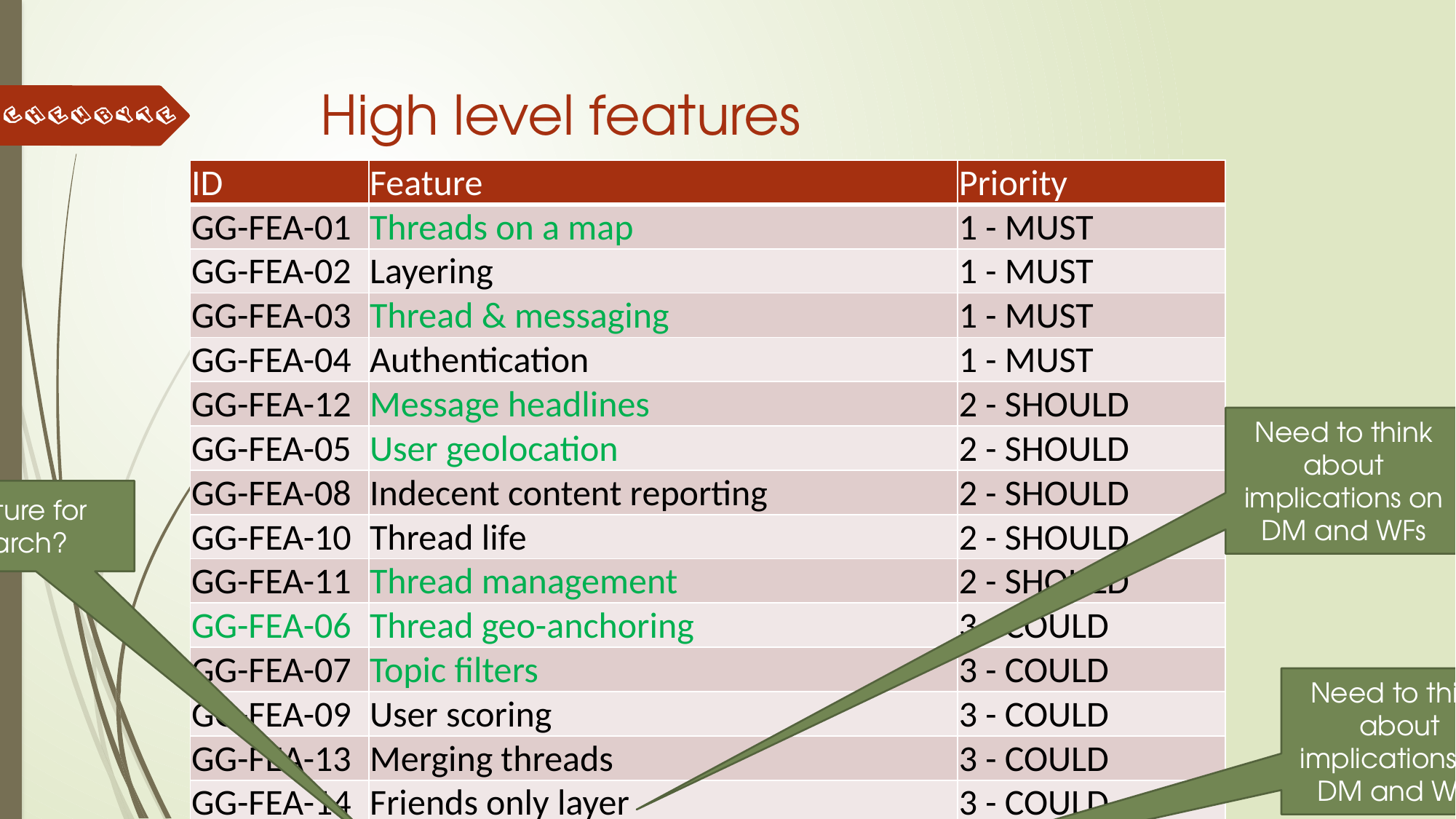

# High level features
| ID | Feature | Priority |
| --- | --- | --- |
| GG-FEA-01 | Threads on a map | 1 - MUST |
| GG-FEA-02 | Layering | 1 - MUST |
| GG-FEA-03 | Thread & messaging | 1 - MUST |
| GG-FEA-04 | Authentication | 1 - MUST |
| GG-FEA-12 | Message headlines | 2 - SHOULD |
| GG-FEA-05 | User geolocation | 2 - SHOULD |
| GG-FEA-08 | Indecent content reporting | 2 - SHOULD |
| GG-FEA-10 | Thread life | 2 - SHOULD |
| GG-FEA-11 | Thread management | 2 - SHOULD |
| GG-FEA-06 | Thread geo-anchoring | 3 - COULD |
| GG-FEA-07 | Topic filters | 3 - COULD |
| GG-FEA-09 | User scoring | 3 - COULD |
| GG-FEA-13 | Merging threads | 3 - COULD |
| GG-FEA-14 | Friends only layer | 3 - COULD |
| GG-FEA-15 | Search | 4 – WONT |
| GG-FEA-16 | Notifications (including additive and “near me” ones) | 4 – WONT |
| GG-FEA-17 | Guidance / initial setup help | 2 - SHOULD |
| GG-FEA-18 | ADMIN INTERFACE | 4 - WONT |
Need to think about implications on DM and WFs
Feature for search?
Need to think about implications on DM and WFs
Need scenarios & maybe whole own feature set?